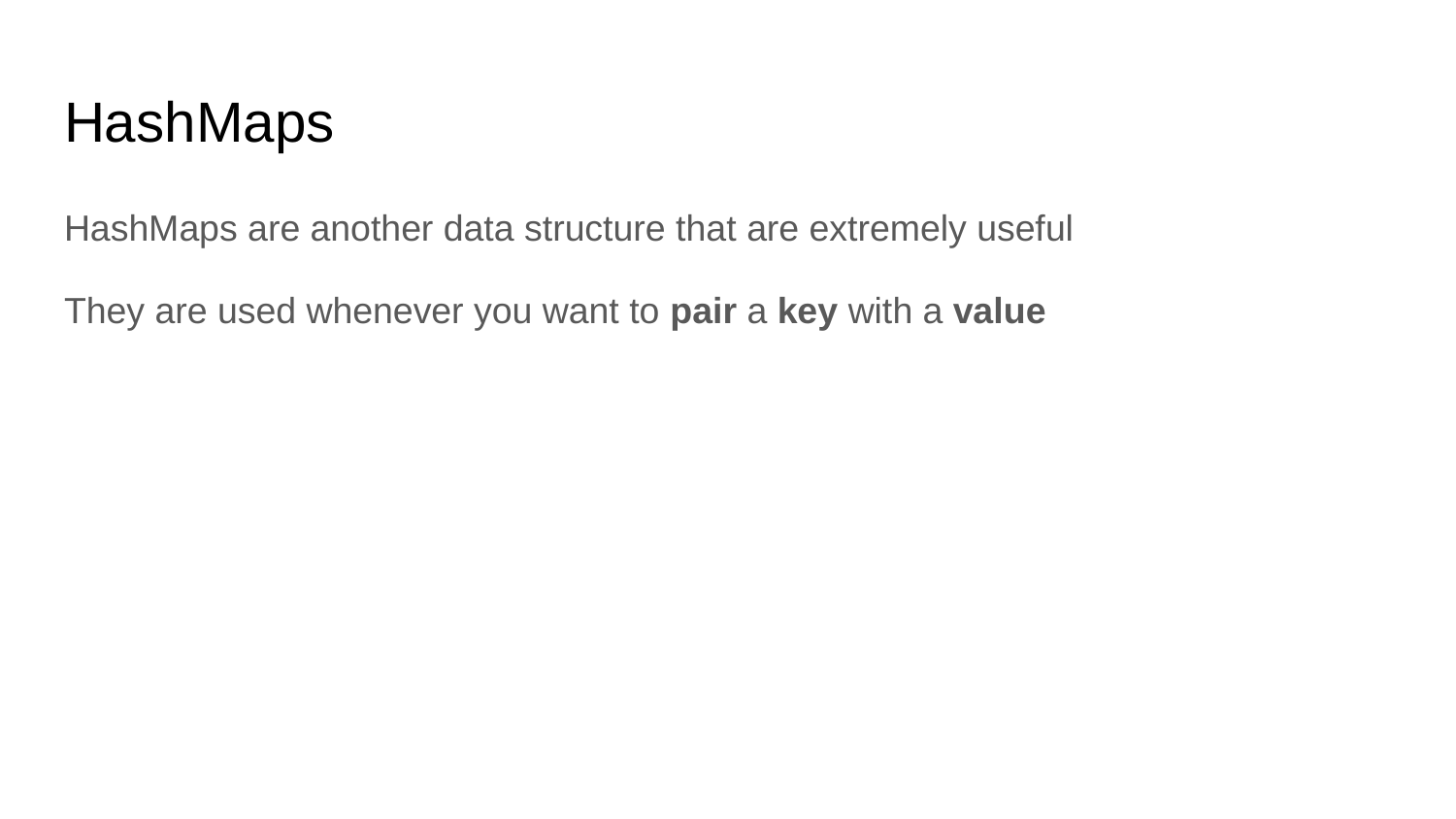

# HashMaps
HashMaps are another data structure that are extremely useful
They are used whenever you want to pair a key with a value